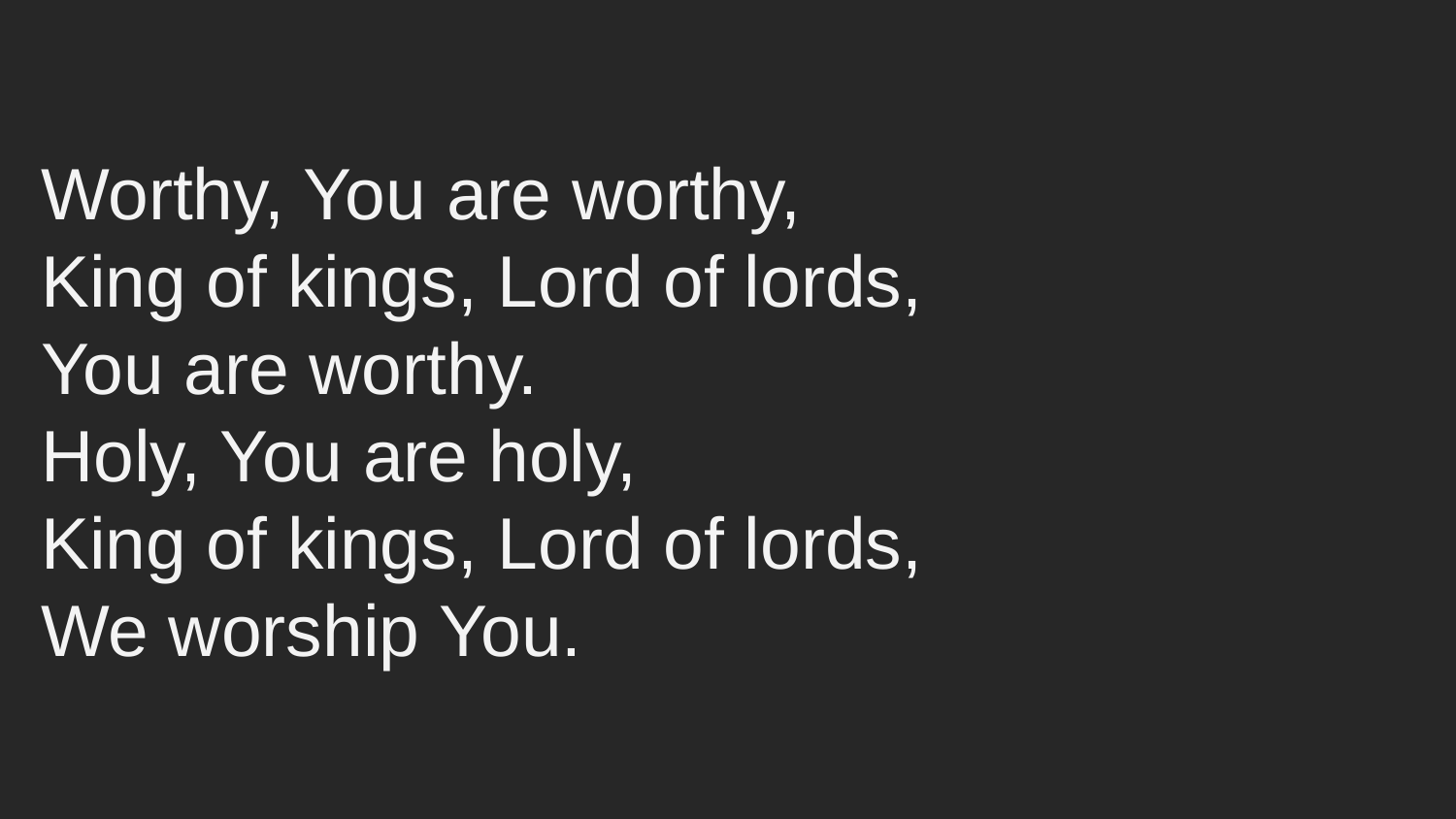

Worthy, You are worthy,
King of kings, Lord of lords,
You are worthy.
Holy, You are holy,
King of kings, Lord of lords,
We worship You.